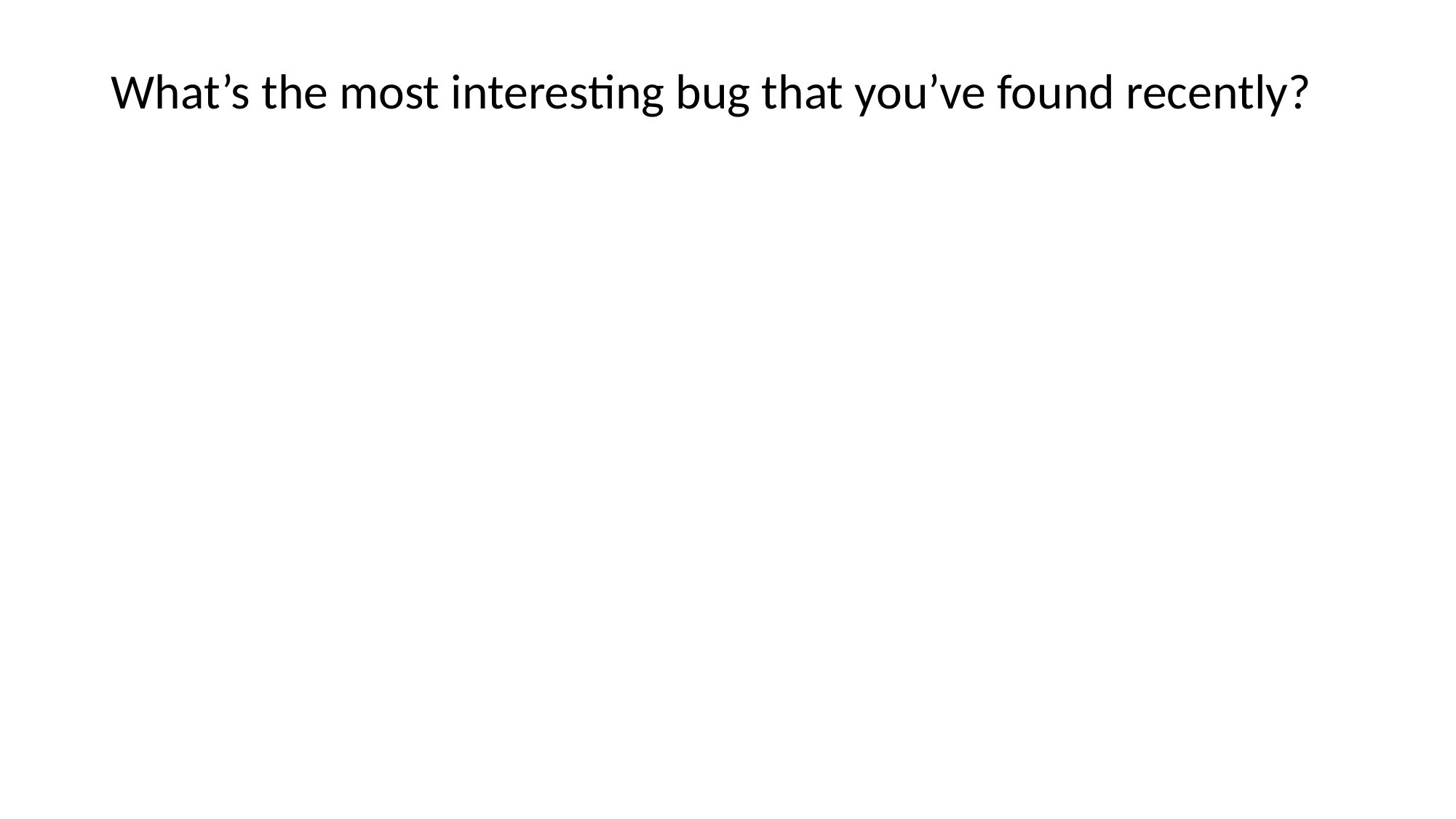

# What’s the most interesting bug that you’ve found recently?